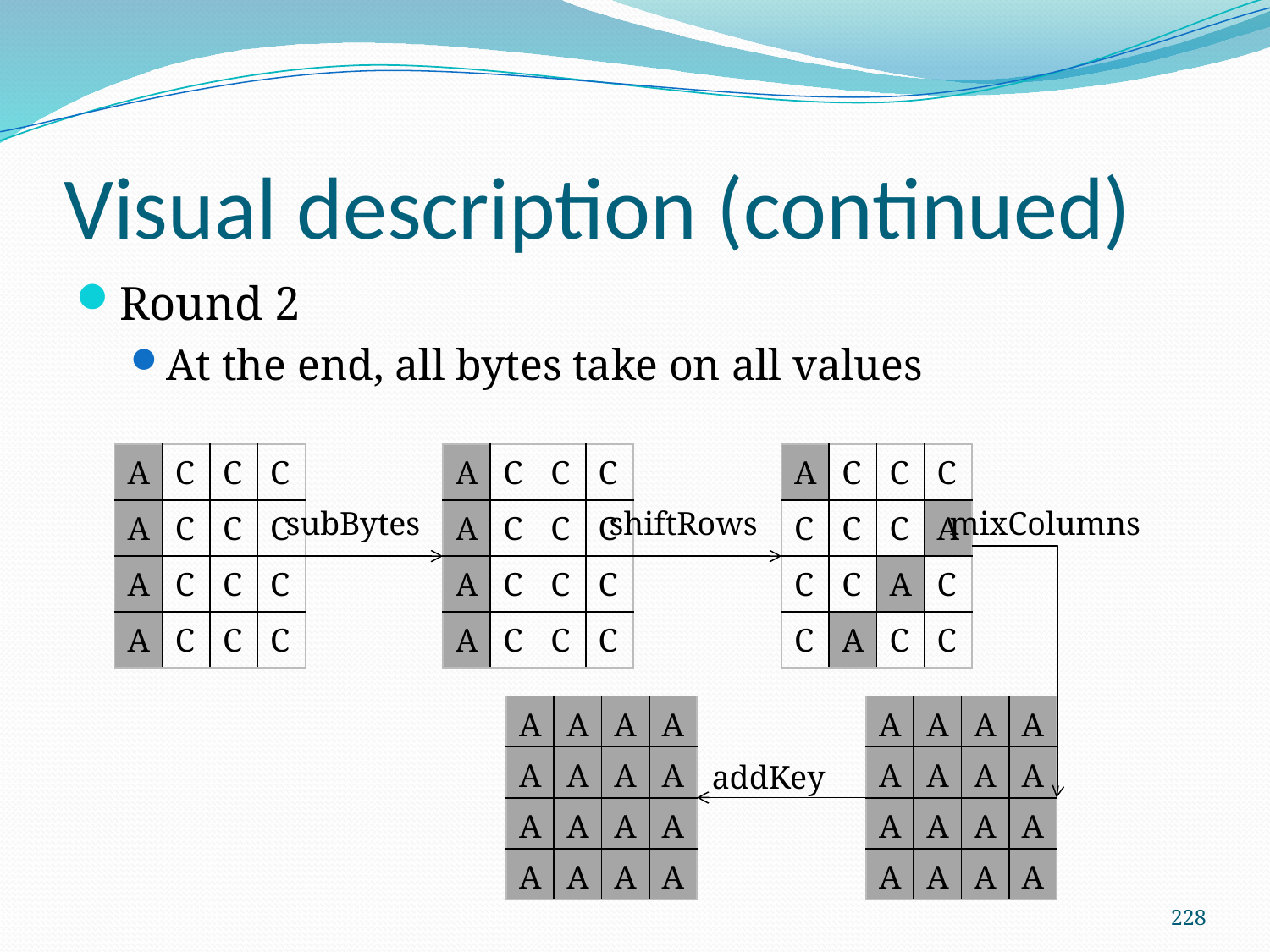

# Visual description (continued)
Round 2
At the end, all bytes take on all values
| A | C | C | C |
| --- | --- | --- | --- |
| A | C | C | C |
| A | C | C | C |
| A | C | C | C |
| A | C | C | C |
| --- | --- | --- | --- |
| A | C | C | C |
| A | C | C | C |
| A | C | C | C |
| A | C | C | C |
| --- | --- | --- | --- |
| C | C | C | A |
| C | C | A | C |
| C | A | C | C |
subBytes
shiftRows
mixColumns
| A | A | A | A |
| --- | --- | --- | --- |
| A | A | A | A |
| A | A | A | A |
| A | A | A | A |
| A | A | A | A |
| --- | --- | --- | --- |
| A | A | A | A |
| A | A | A | A |
| A | A | A | A |
addKey
228